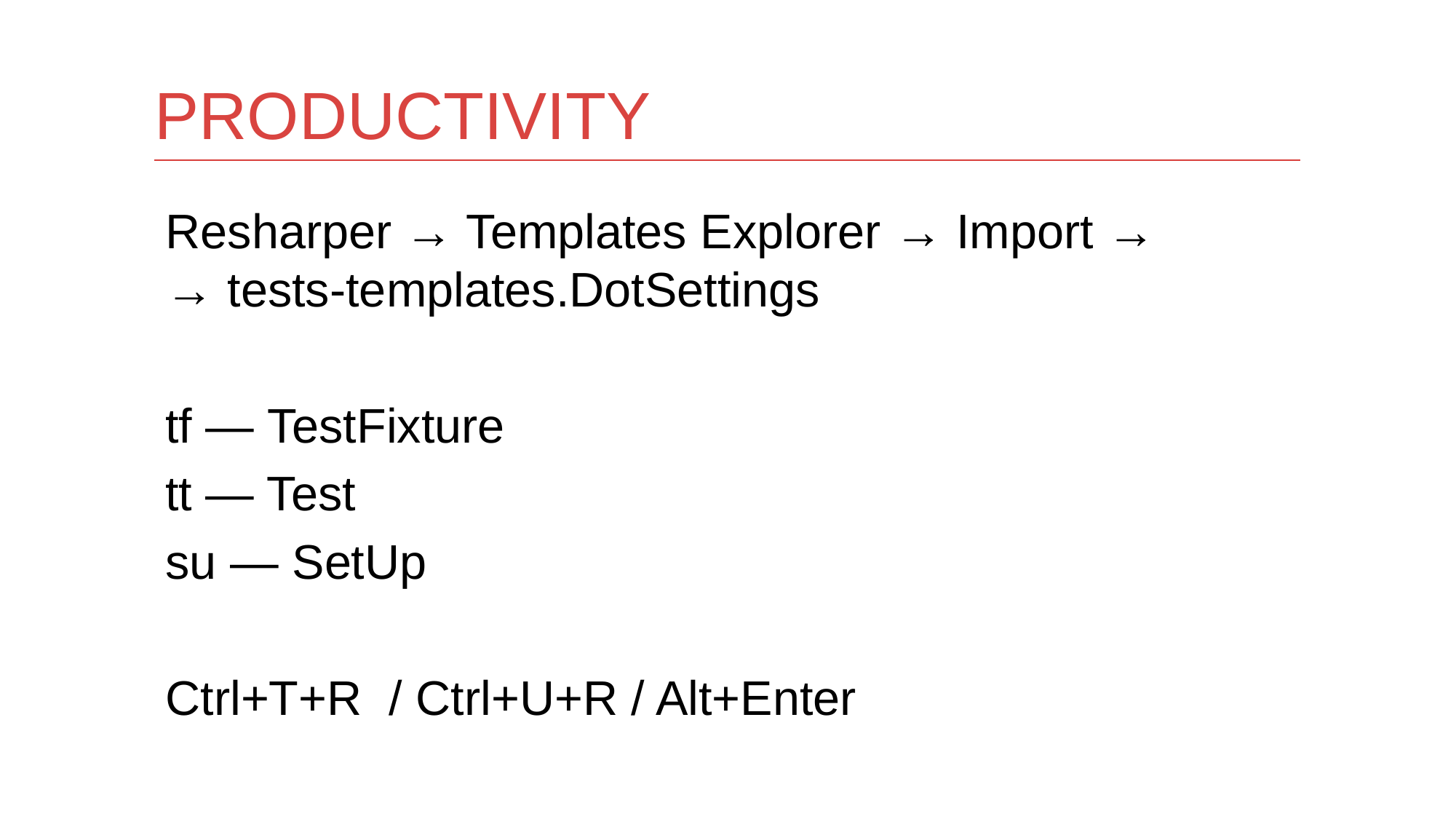

# Productivity
Resharper → Templates Explorer → Import →
→ tests-templates.DotSettings

tf — TestFixture
tt — Test
su — SetUp

Ctrl+T+R  / Ctrl+U+R / Alt+Enter